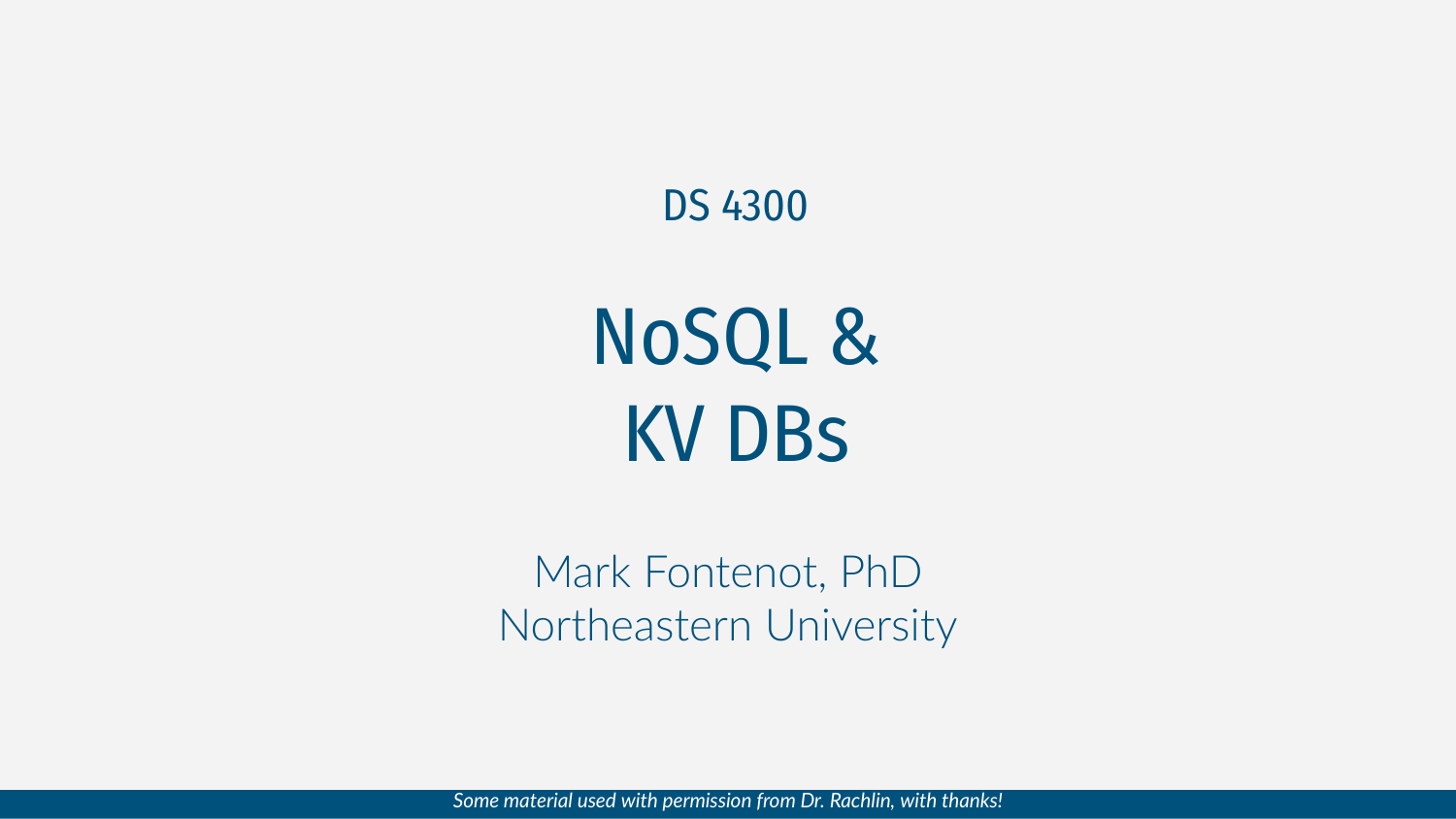

# DS 4300
NoSQL &
KV DBs
Mark Fontenot, PhD
Northeastern University
Some material used with permission from Dr. Rachlin, with thanks!